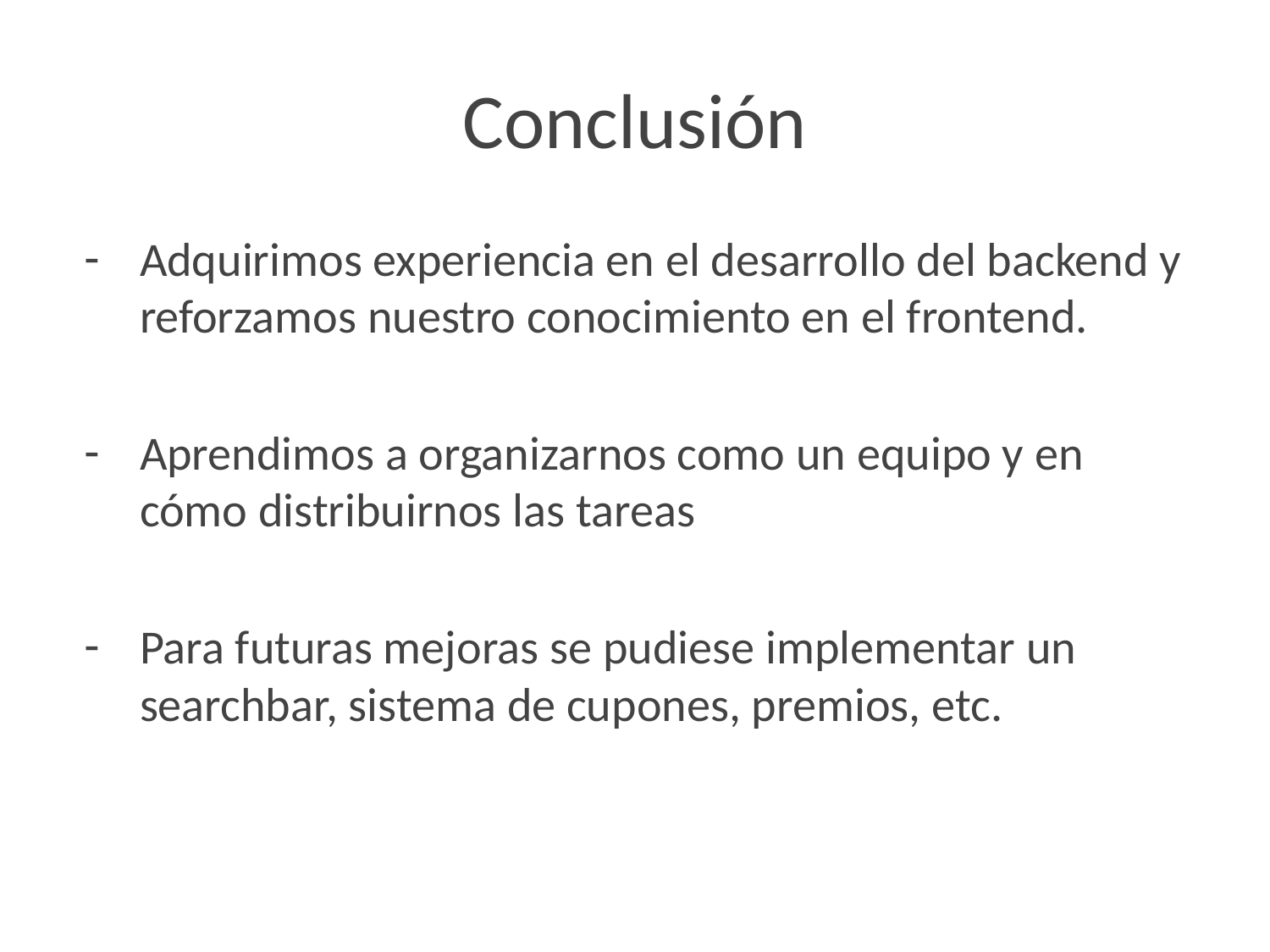

# Conclusión
Adquirimos experiencia en el desarrollo del backend y reforzamos nuestro conocimiento en el frontend.

Aprendimos a organizarnos como un equipo y en cómo distribuirnos las tareas

Para futuras mejoras se pudiese implementar un searchbar, sistema de cupones, premios, etc.